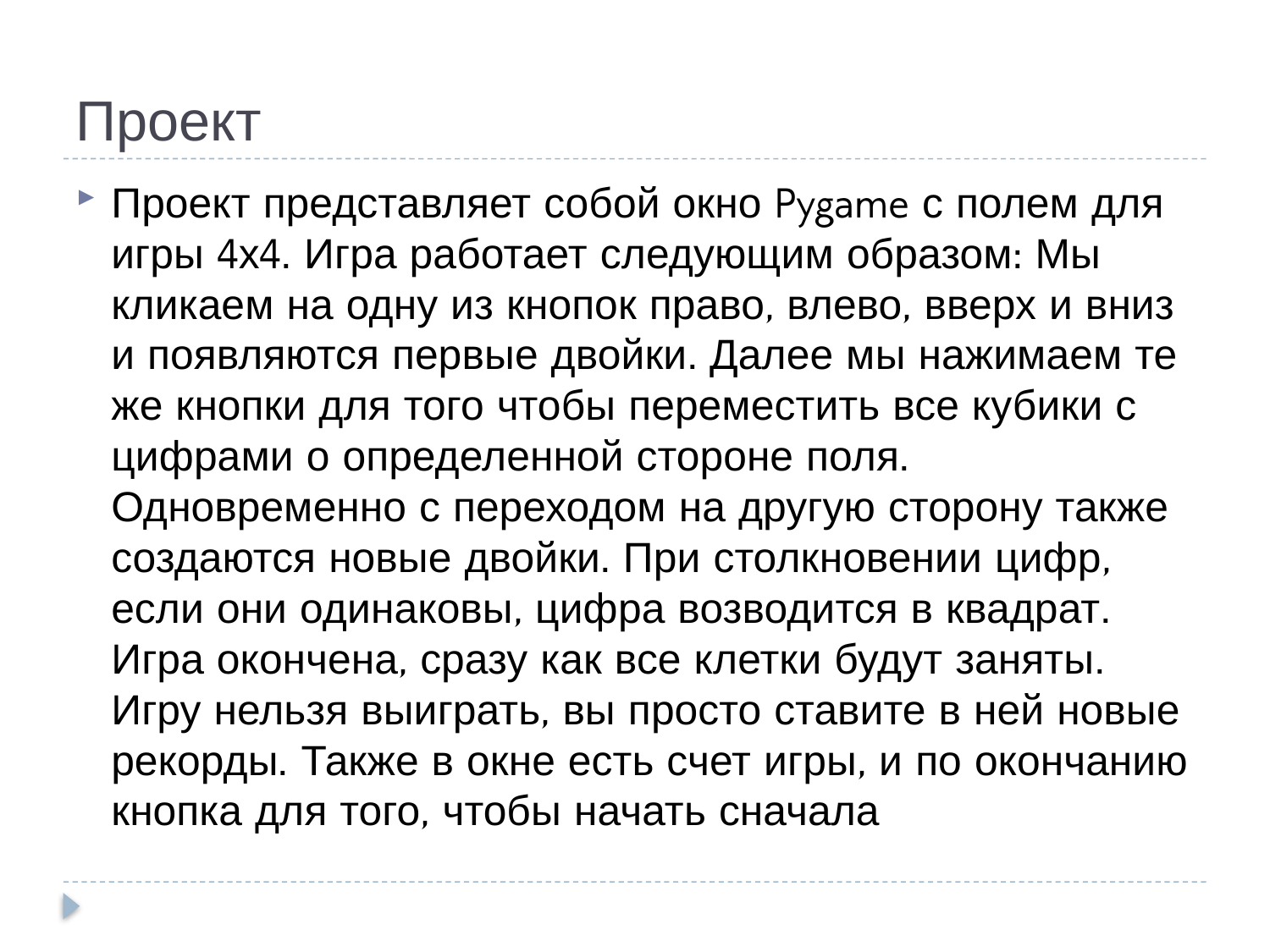

# Проект
Проект представляет собой окно Pygame с полем для игры 4х4. Игра работает следующим образом: Мы кликаем на одну из кнопок право, влево, вверх и вниз и появляются первые двойки. Далее мы нажимаем те же кнопки для того чтобы переместить все кубики с цифрами о определенной стороне поля. Одновременно с переходом на другую сторону также создаются новые двойки. При столкновении цифр, если они одинаковы, цифра возводится в квадрат. Игра окончена, сразу как все клетки будут заняты. Игру нельзя выиграть, вы просто ставите в ней новые рекорды. Также в окне есть счет игры, и по окончанию кнопка для того, чтобы начать сначала